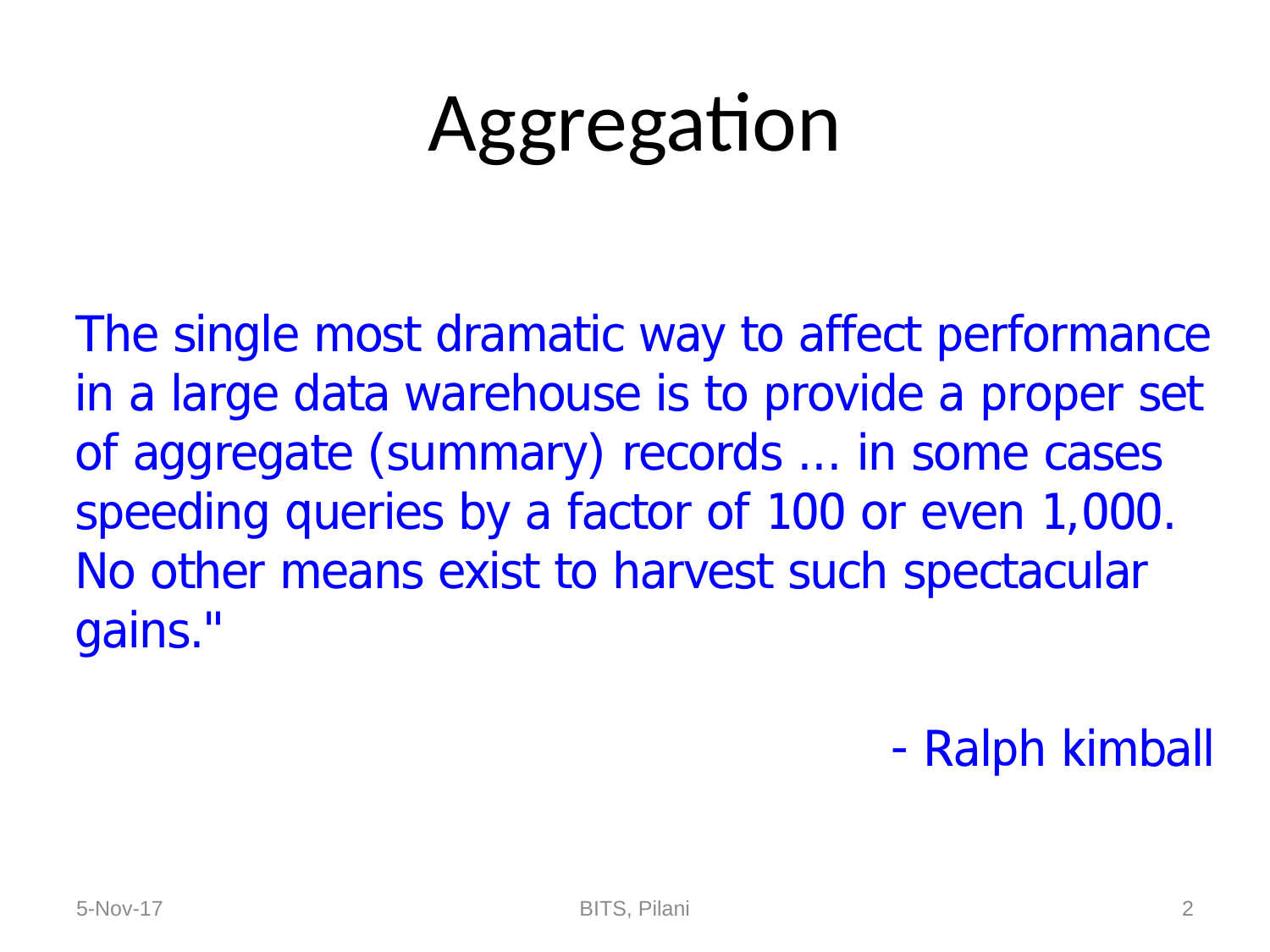

# Aggregation
The single most dramatic way to affect performance in a large data warehouse is to provide a proper set of aggregate (summary) records ... in some cases speeding queries by a factor of 100 or even 1,000.
No other means exist to harvest such spectacular gains."

- Ralph kimball
5-Nov-17
BITS, Pilani
2